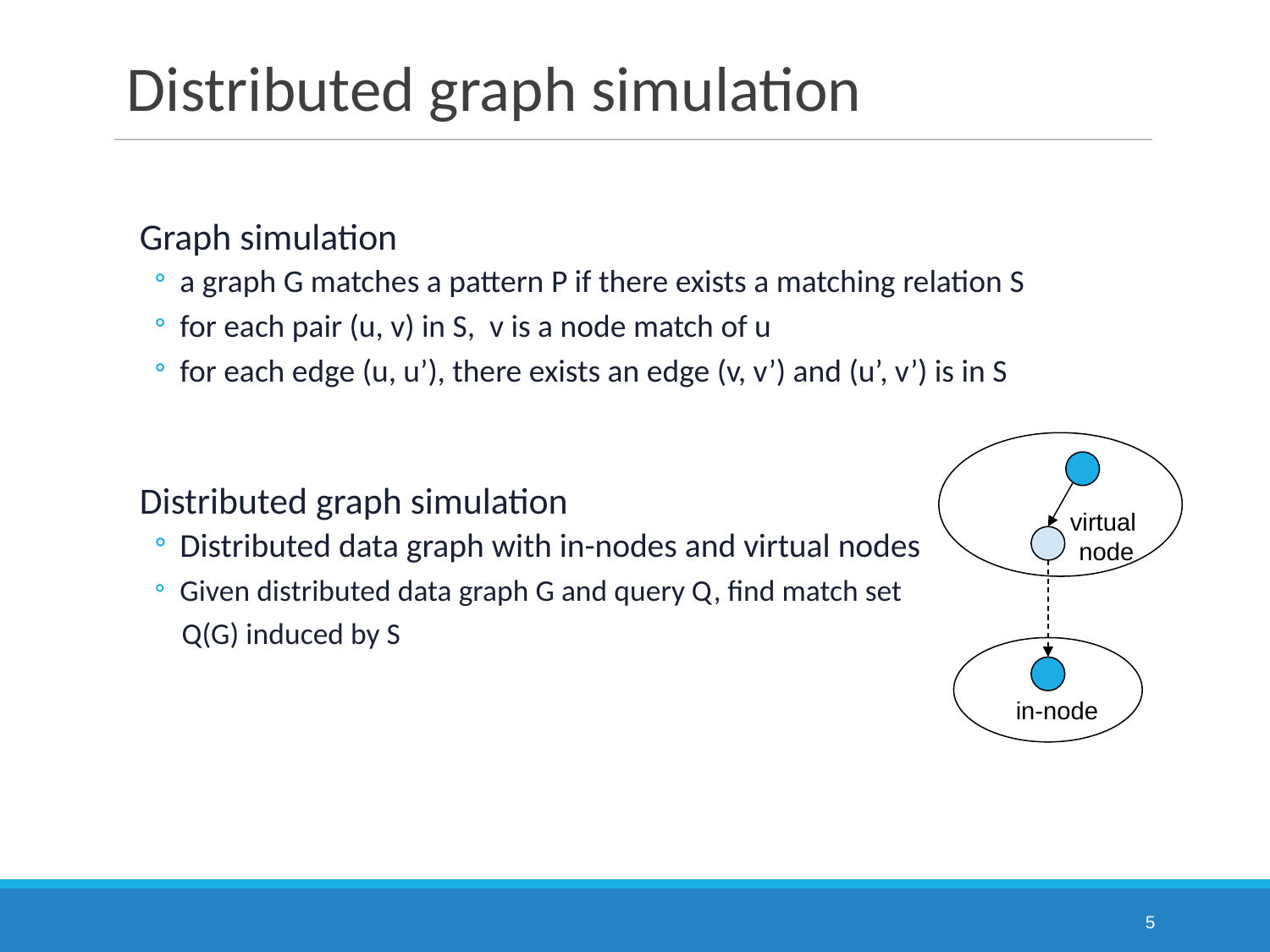

# Distributed graph simulation

Graph simulation
a graph G matches a pattern P if there exists a matching relation S
for each pair (u, v) in S,  v is a node match of u
for each edge (u, u’), there exists an edge (v, v’) and (u’, v’) is in S

Distributed graph simulation
Distributed data graph with in-nodes and virtual nodes
Given distributed data graph G and query Q, find match set
    Q(G) induced by S

virtual
node

in-node
5